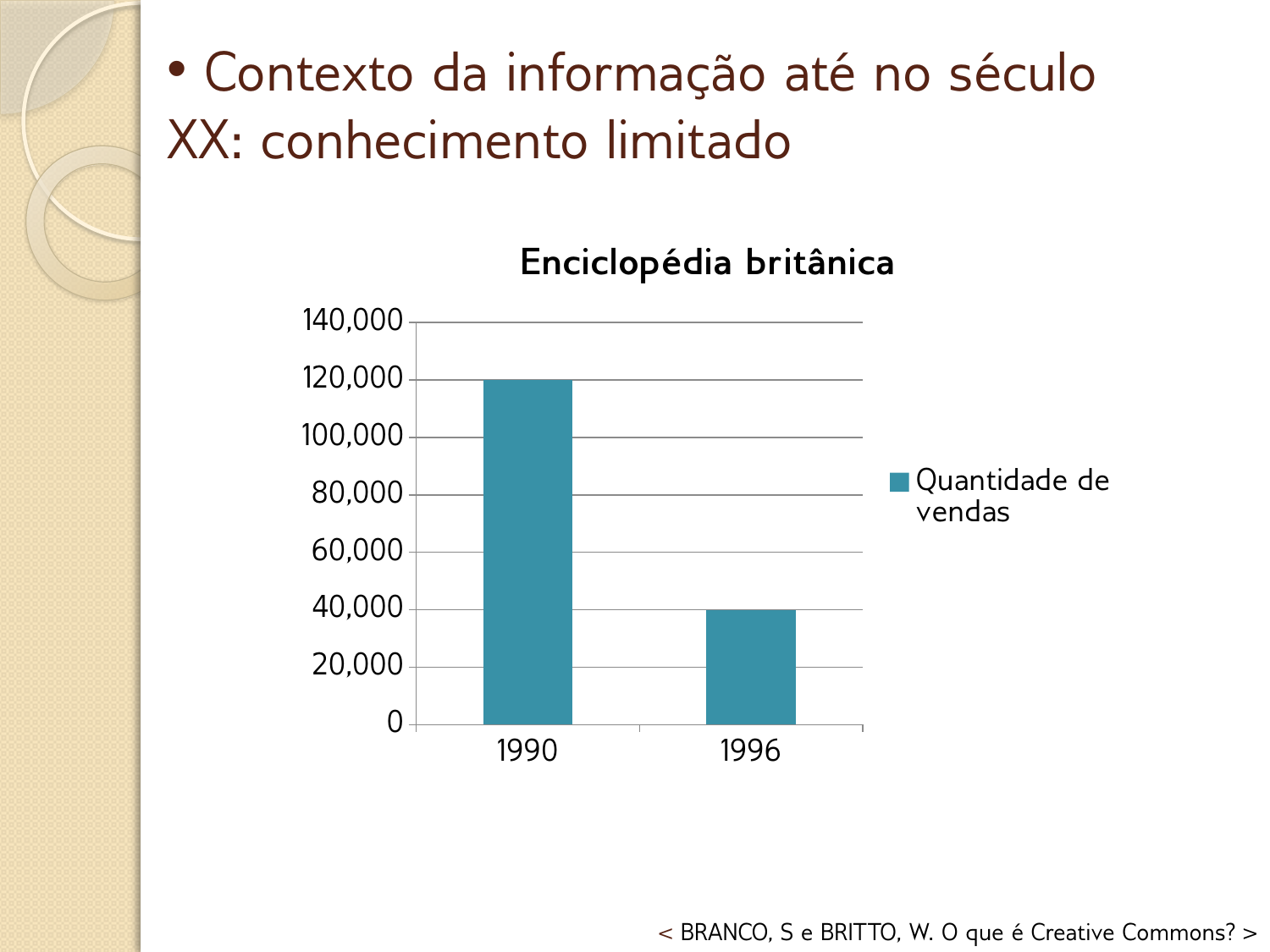

Contexto da informação até no século XX: conhecimento limitado

### Chart: Enciclopédia britânica

| Category | Quantidade de vendas |
|---|---|
| 1990 | 120000.0 |
| 1996 | 40000.0 |
< BRANCO, S e BRITTO, W. O que é Creative Commons? >